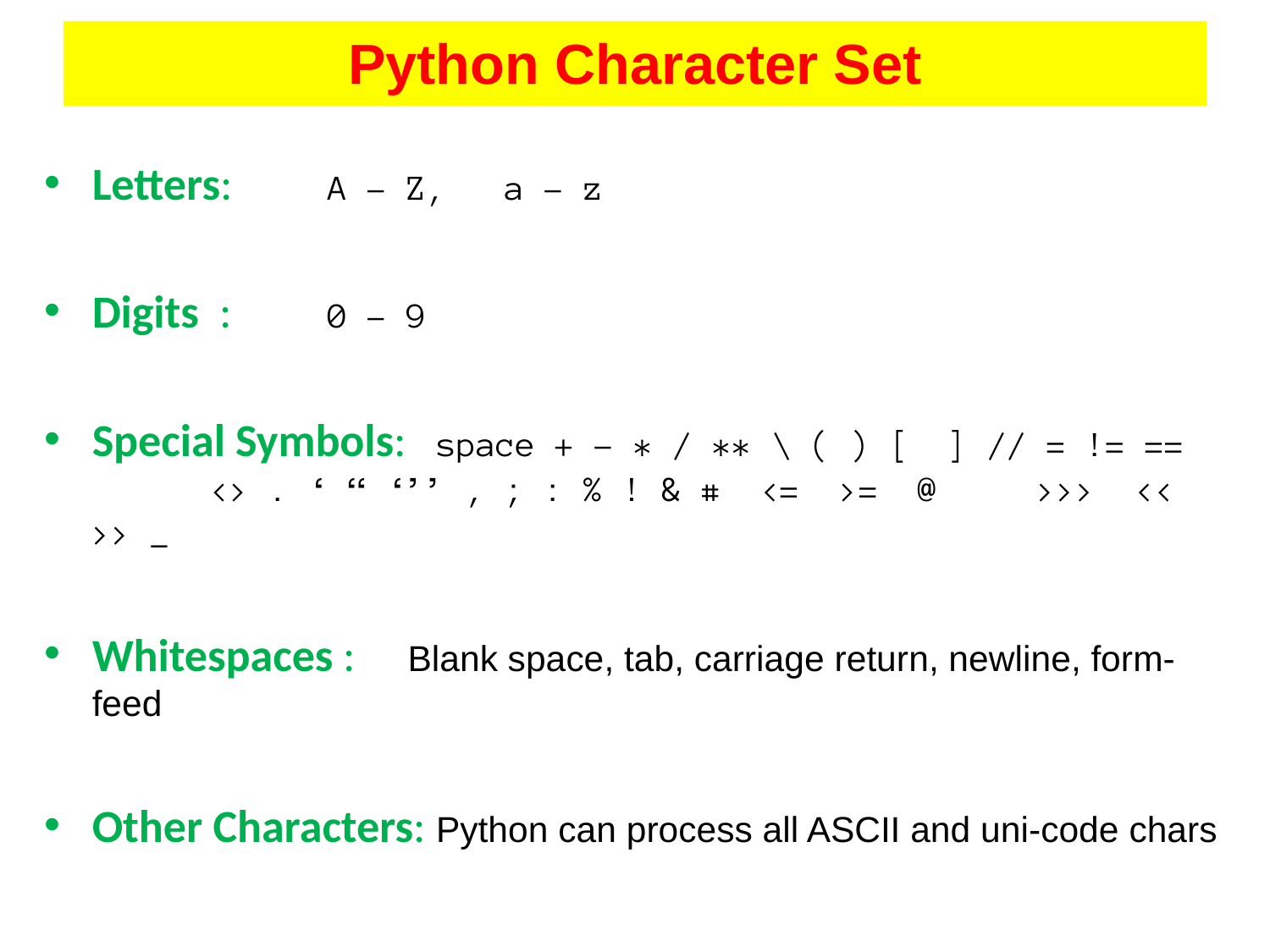

Python Character Set
Letters: 		A - Z,   a - z

Digits  : 		0 - 9

Special Symbols:   space + - * / ** \ ( ) [  ] // = != ==      			<> . ‘ “ ‘’’ , ; : % ! & #  <=  >=  @  				>>>  <<  >> _

Whitespaces :     Blank space, tab, carriage return, newline, form-feed

Other Characters: Python can process all ASCII and uni-code chars